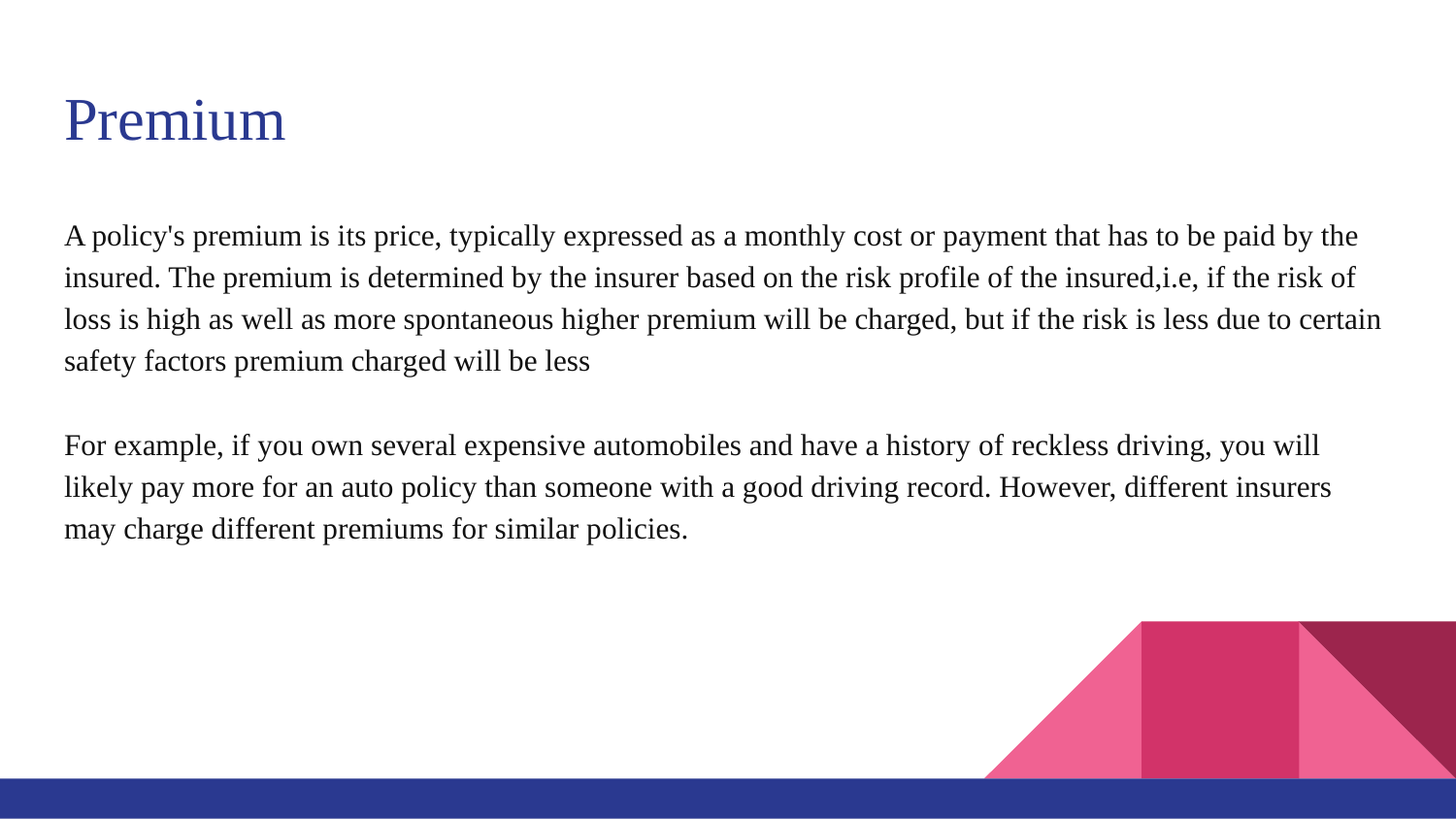

# Premium
A policy's premium is its price, typically expressed as a monthly cost or payment that has to be paid by the insured. The premium is determined by the insurer based on the risk profile of the insured,i.e, if the risk of loss is high as well as more spontaneous higher premium will be charged, but if the risk is less due to certain safety factors premium charged will be less
For example, if you own several expensive automobiles and have a history of reckless driving, you will likely pay more for an auto policy than someone with a good driving record. However, different insurers may charge different premiums for similar policies.